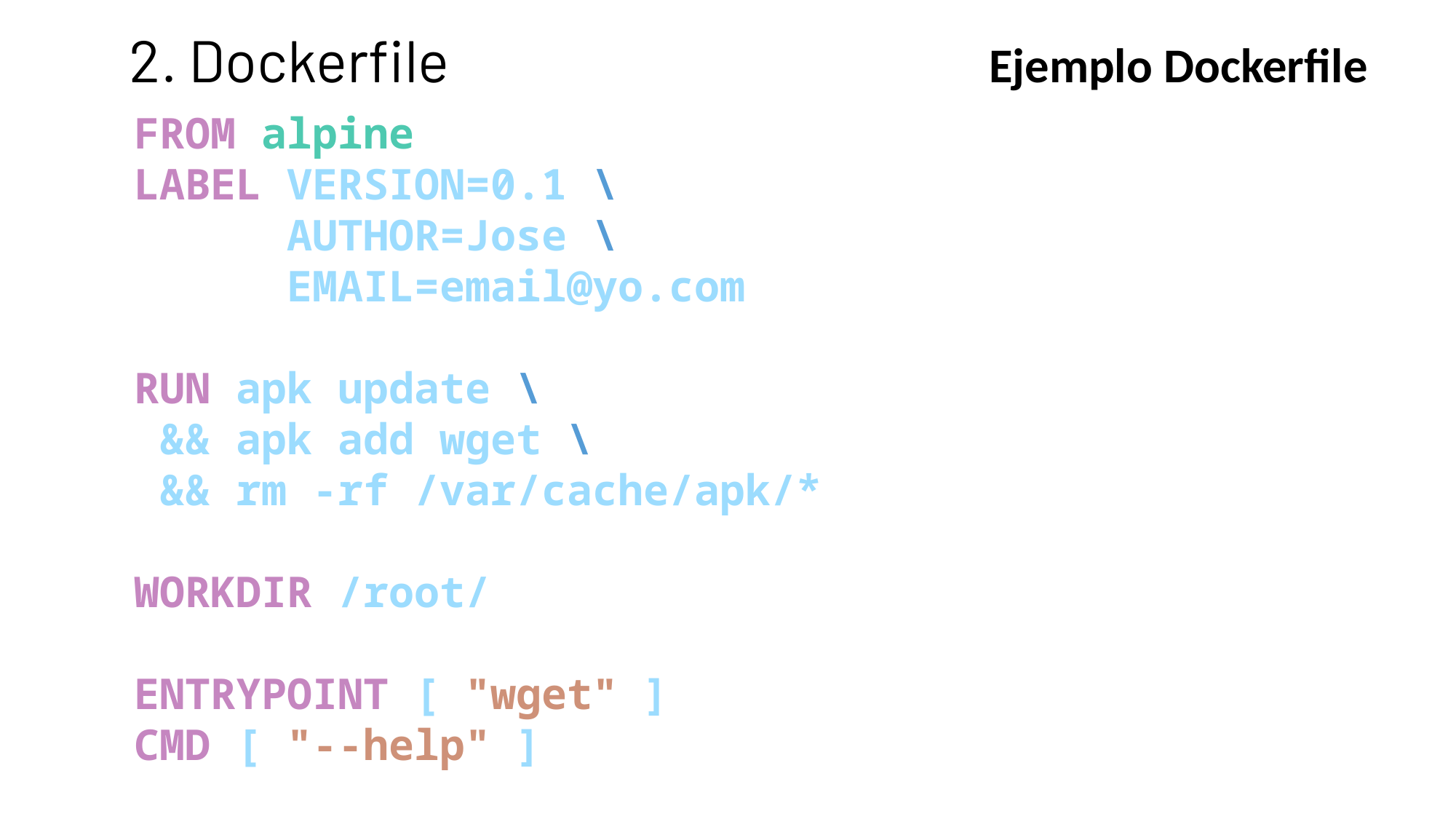

2. Dockerfile
Ejemplo Dockerfile
FROM alpine
LABEL VERSION=0.1 \
      AUTHOR=Jose \
      EMAIL=email@yo.com
RUN apk update \
 && apk add wget \
 && rm -rf /var/cache/apk/*
WORKDIR /root/
ENTRYPOINT [ "wget" ]
CMD [ "--help" ]